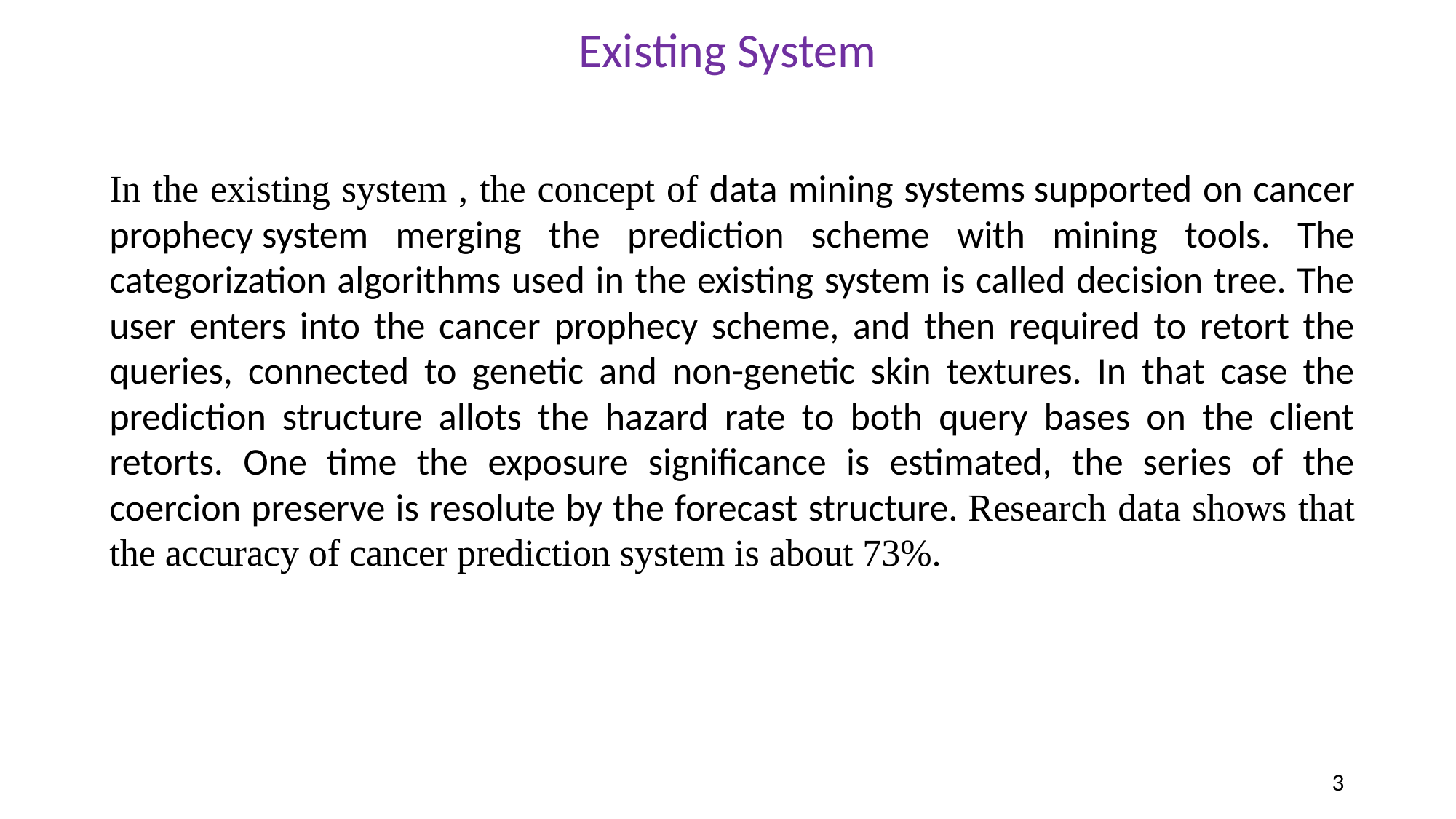

# Existing System
In the existing system , the concept of data mining systems supported on cancer prophecy system merging the prediction scheme with mining tools. The categorization algorithms used in the existing system is called decision tree. The user enters into the cancer prophecy scheme, and then required to retort the queries, connected to genetic and non-genetic skin textures. In that case the prediction structure allots the hazard rate to both query bases on the client retorts. One time the exposure significance is estimated, the series of the coercion preserve is resolute by the forecast structure. Research data shows that the accuracy of cancer prediction system is about 73%.

3